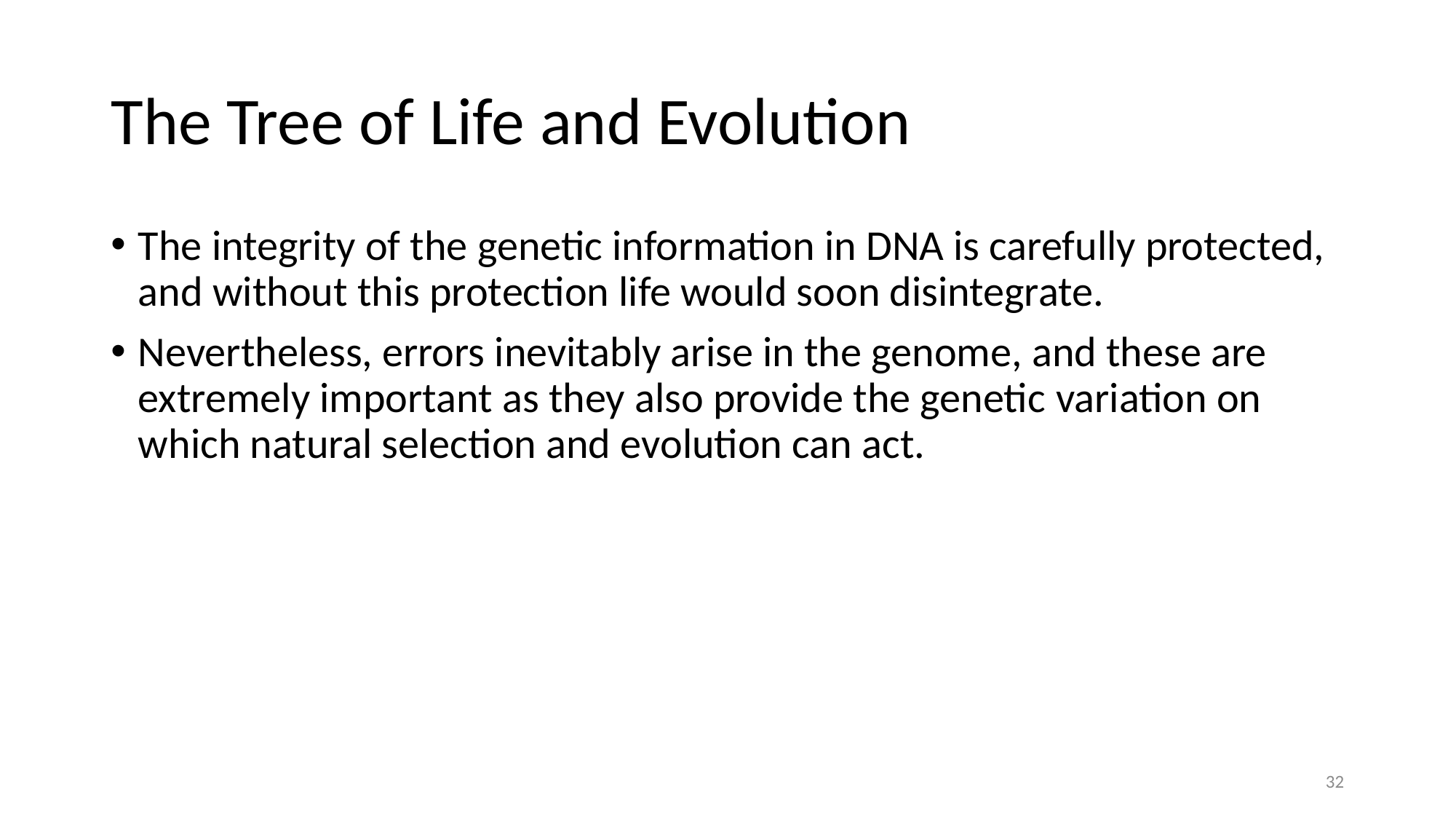

# The Tree of Life and Evolution
The integrity of the genetic information in DNA is carefully protected, and without this protection life would soon disintegrate.
Nevertheless, errors inevitably arise in the genome, and these are extremely important as they also provide the genetic variation on which natural selection and evolution can act.
32